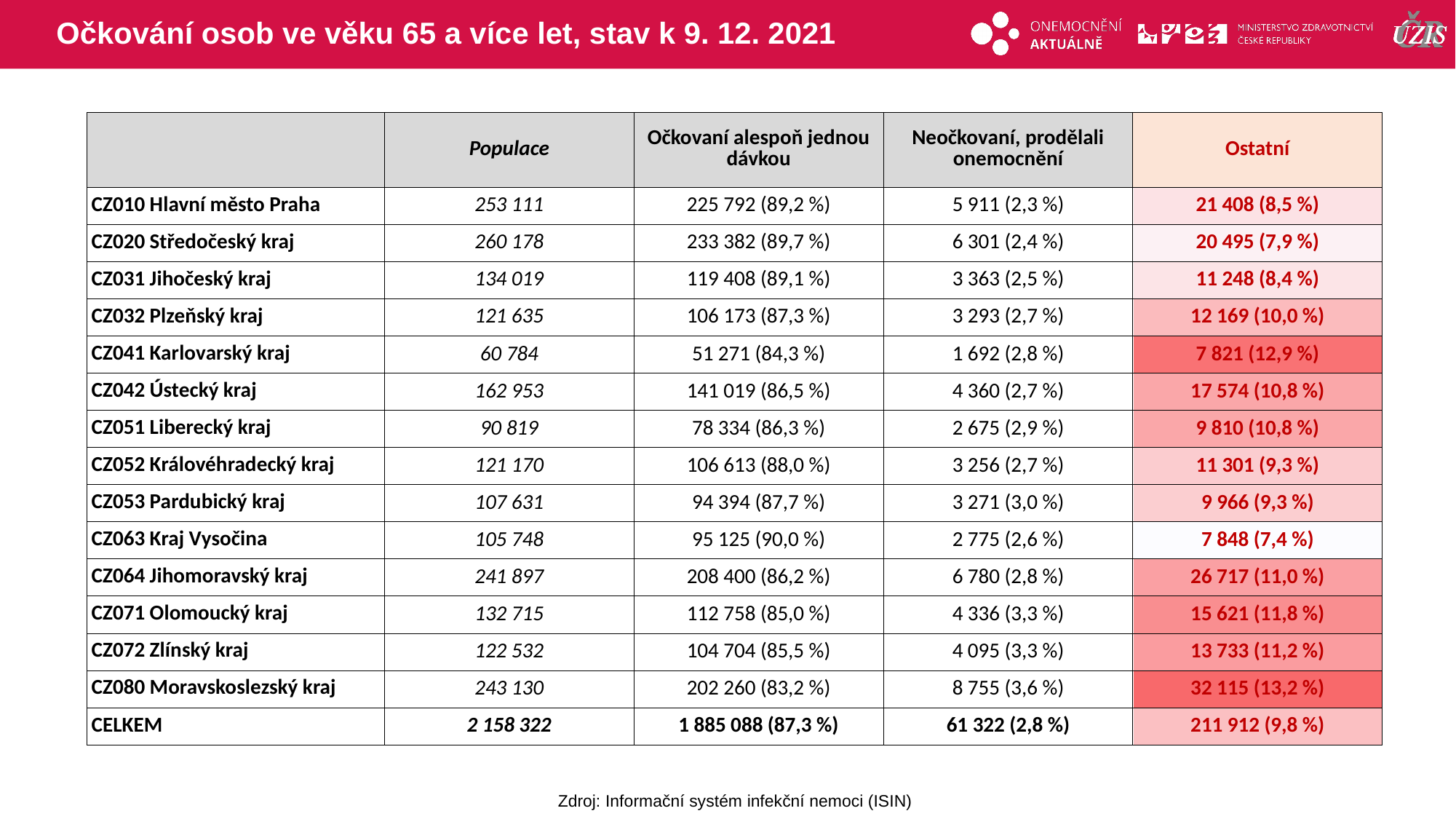

# Očkování osob ve věku 65 a více let, stav k 9. 12. 2021
|  | Populace | Očkovaní alespoň jednou dávkou | Neočkovaní, prodělali onemocnění | Ostatní |
| --- | --- | --- | --- | --- |
| CZ010 Hlavní město Praha | 253 111 | 225 792 (89,2 %) | 5 911 (2,3 %) | 21 408 (8,5 %) |
| CZ020 Středočeský kraj | 260 178 | 233 382 (89,7 %) | 6 301 (2,4 %) | 20 495 (7,9 %) |
| CZ031 Jihočeský kraj | 134 019 | 119 408 (89,1 %) | 3 363 (2,5 %) | 11 248 (8,4 %) |
| CZ032 Plzeňský kraj | 121 635 | 106 173 (87,3 %) | 3 293 (2,7 %) | 12 169 (10,0 %) |
| CZ041 Karlovarský kraj | 60 784 | 51 271 (84,3 %) | 1 692 (2,8 %) | 7 821 (12,9 %) |
| CZ042 Ústecký kraj | 162 953 | 141 019 (86,5 %) | 4 360 (2,7 %) | 17 574 (10,8 %) |
| CZ051 Liberecký kraj | 90 819 | 78 334 (86,3 %) | 2 675 (2,9 %) | 9 810 (10,8 %) |
| CZ052 Královéhradecký kraj | 121 170 | 106 613 (88,0 %) | 3 256 (2,7 %) | 11 301 (9,3 %) |
| CZ053 Pardubický kraj | 107 631 | 94 394 (87,7 %) | 3 271 (3,0 %) | 9 966 (9,3 %) |
| CZ063 Kraj Vysočina | 105 748 | 95 125 (90,0 %) | 2 775 (2,6 %) | 7 848 (7,4 %) |
| CZ064 Jihomoravský kraj | 241 897 | 208 400 (86,2 %) | 6 780 (2,8 %) | 26 717 (11,0 %) |
| CZ071 Olomoucký kraj | 132 715 | 112 758 (85,0 %) | 4 336 (3,3 %) | 15 621 (11,8 %) |
| CZ072 Zlínský kraj | 122 532 | 104 704 (85,5 %) | 4 095 (3,3 %) | 13 733 (11,2 %) |
| CZ080 Moravskoslezský kraj | 243 130 | 202 260 (83,2 %) | 8 755 (3,6 %) | 32 115 (13,2 %) |
| CELKEM | 2 158 322 | 1 885 088 (87,3 %) | 61 322 (2,8 %) | 211 912 (9,8 %) |
|  |
| --- |
|  |
|  |
|  |
|  |
|  |
|  |
|  |
|  |
|  |
|  |
|  |
|  |
|  |
|  |
Zdroj: Informační systém infekční nemoci (ISIN)